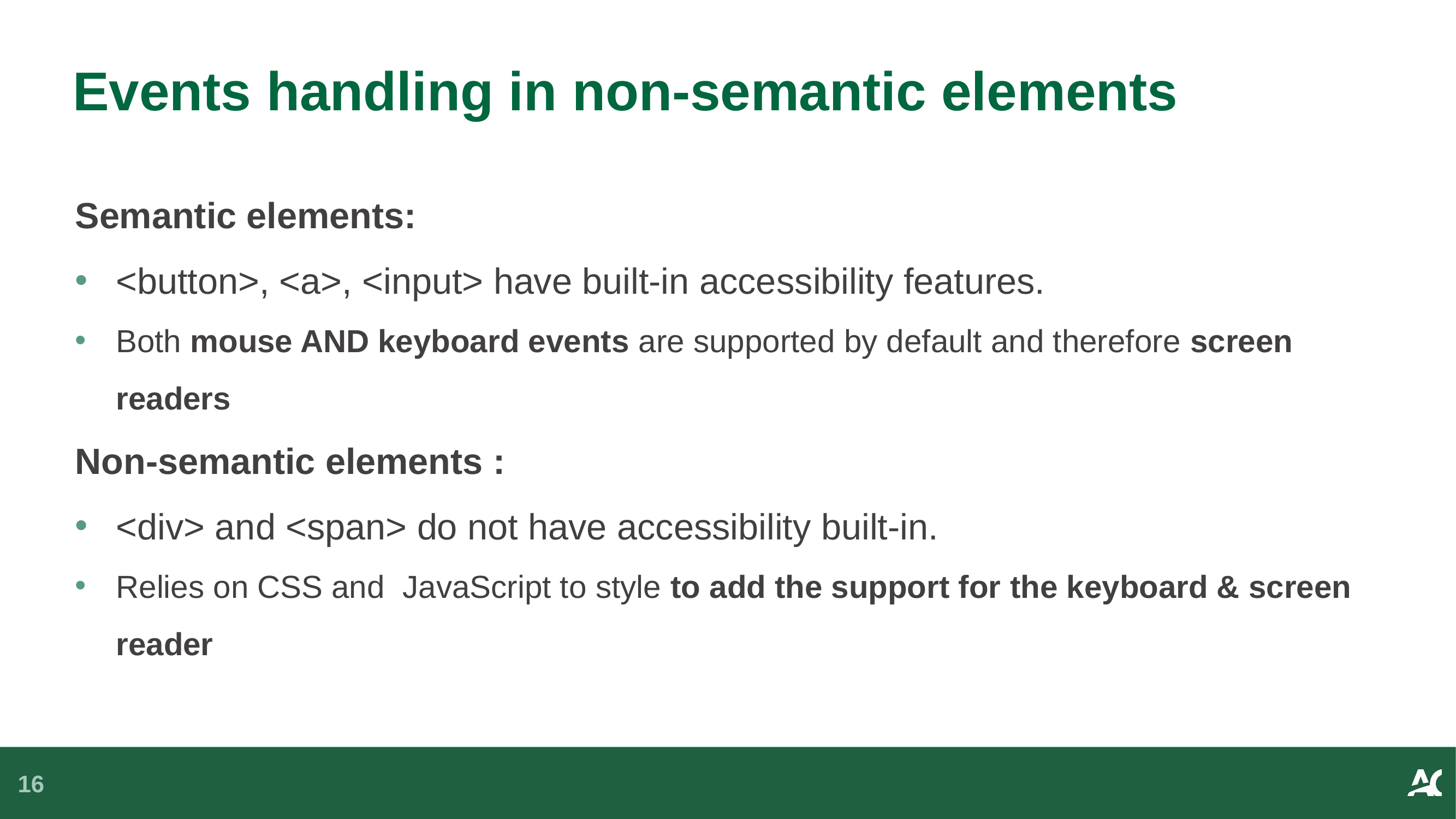

# Events handling in non-semantic elements
Semantic elements:
<button>, <a>, <input> have built-in accessibility features.
Both mouse AND keyboard events are supported by default and therefore screen readers
Non-semantic elements :
<div> and <span> do not have accessibility built-in.
Relies on CSS and  JavaScript to style to add the support for the keyboard & screen reader
16